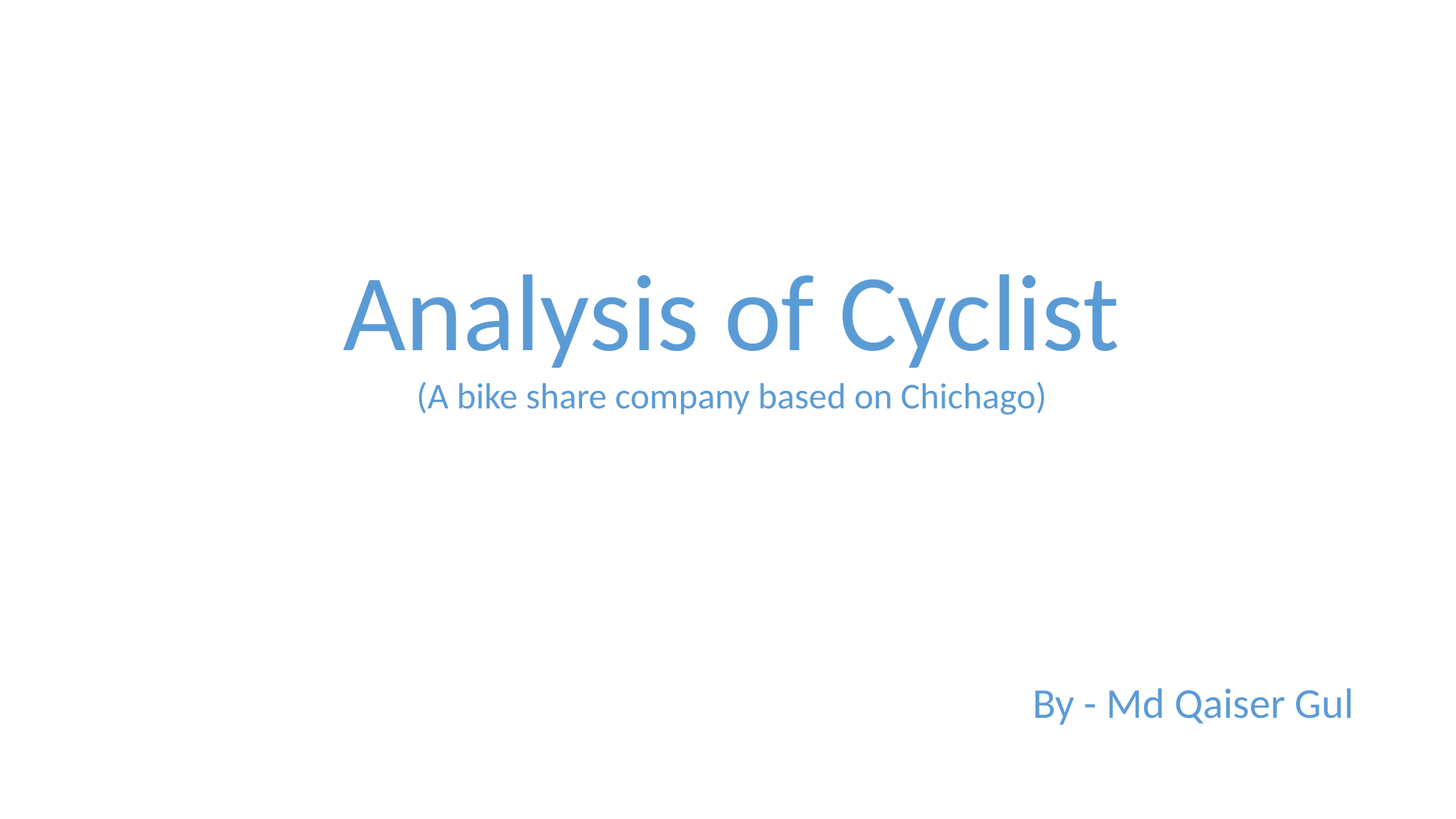

Analysis of Cyclist
(A bike share company based on Chichago)

By - Md Qaiser Gul